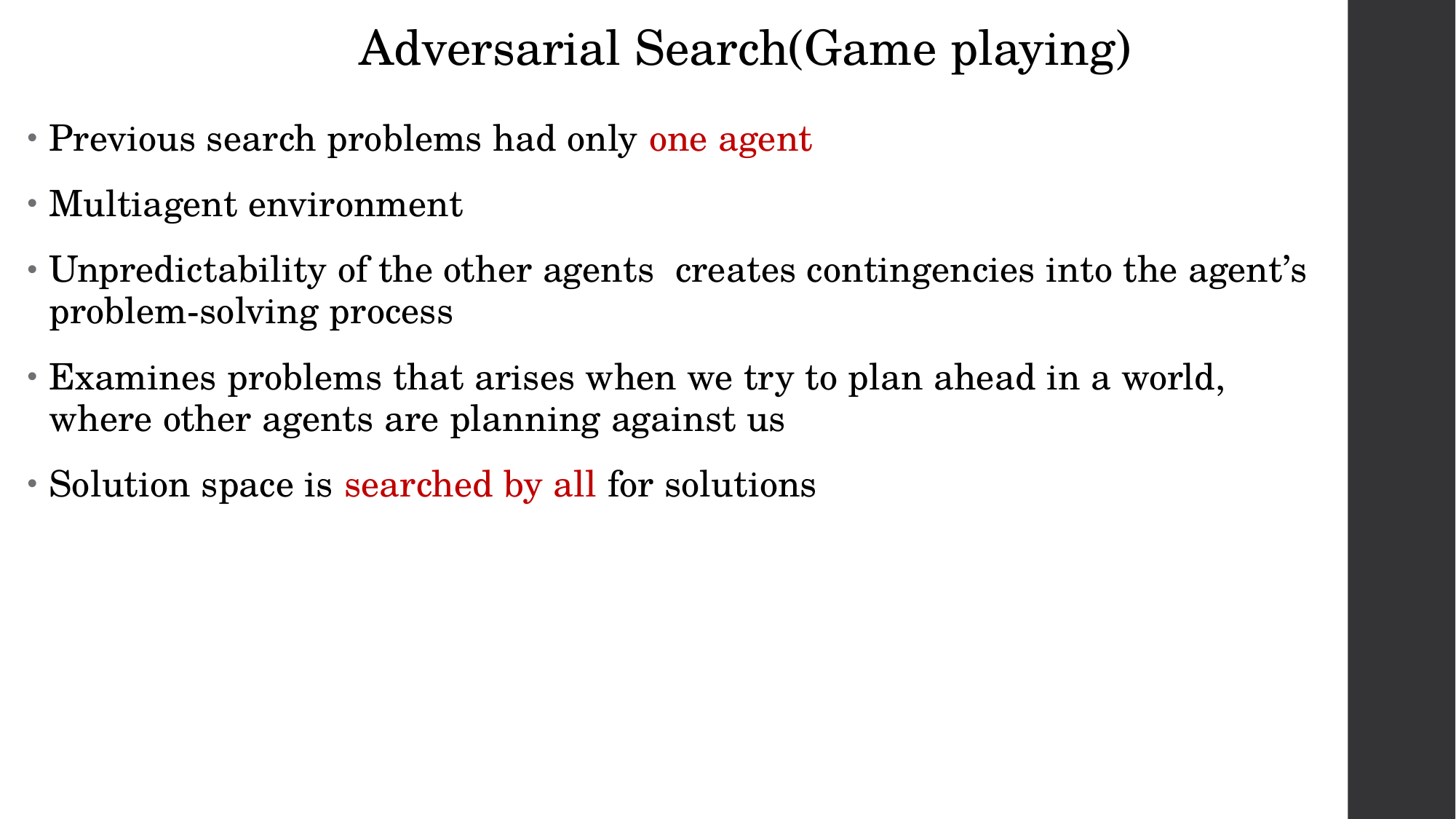

Adversarial Search(Game playing)
Previous search problems had only one agent
Multiagent environment
Unpredictability of the other agents  creates contingencies into the agent’s problem-solving process
Examines problems that arises when we try to plan ahead in a world, where other agents are planning against us
Solution space is searched by all for solutions